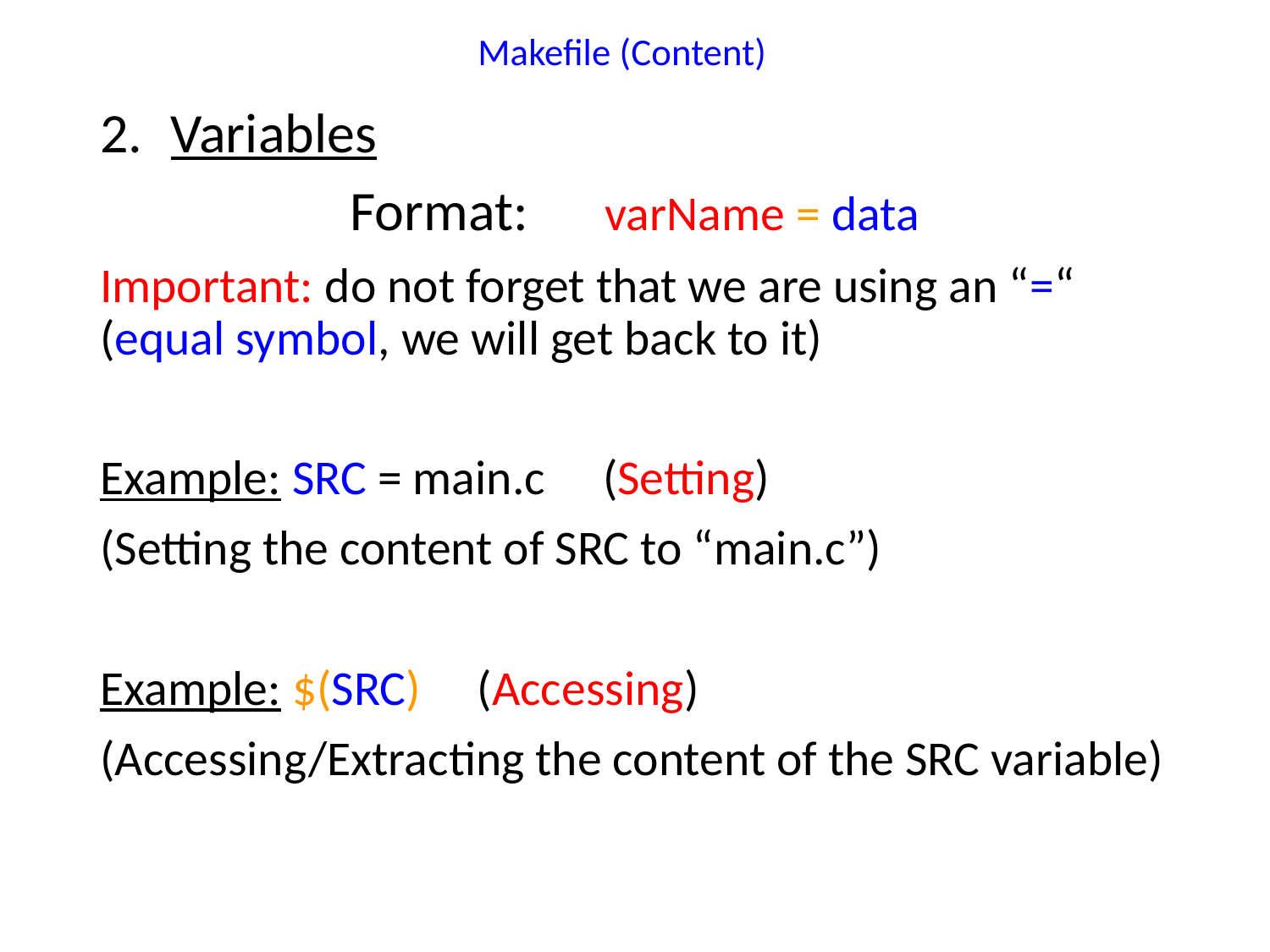

# Makefile (Content)
Variables
Format:      varName = data
Important: do not forget that we are using an “=“ (equal symbol, we will get back to it)

Example: SRC = main.c     		(Setting)
(Setting the content of SRC to “main.c”)

Example: $(SRC)   			(Accessing)
(Accessing/Extracting the content of the SRC variable)